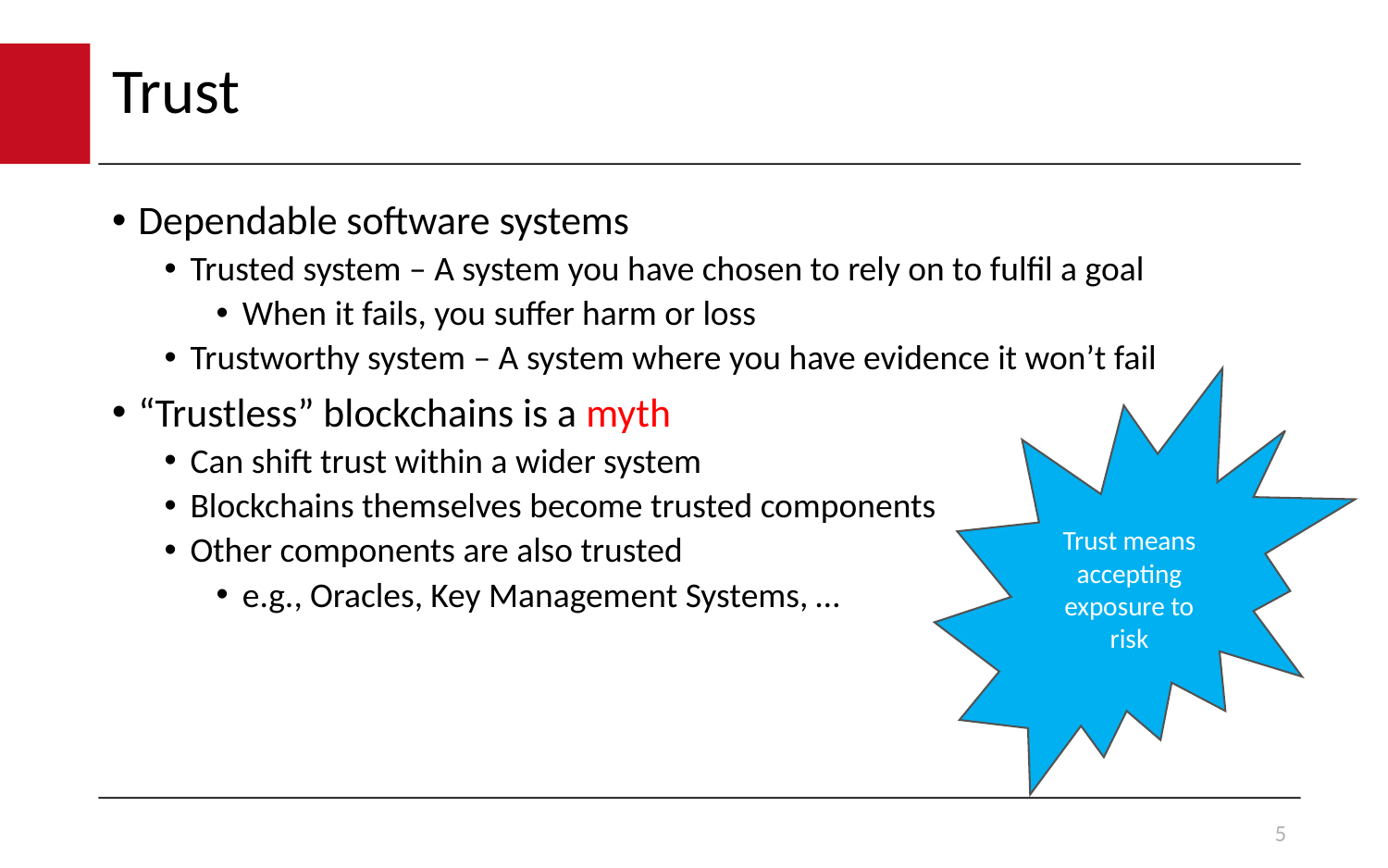

# Trust
Dependable software systems
Trusted system – A system you have chosen to rely on to fulfil a goal
When it fails, you suffer harm or loss
Trustworthy system – A system where you have evidence it won’t fail
“Trustless” blockchains is a myth
Can shift trust within a wider system
Blockchains themselves become trusted components
Other components are also trusted
e.g., Oracles, Key Management Systems, …
Trust means accepting exposure to risk
5